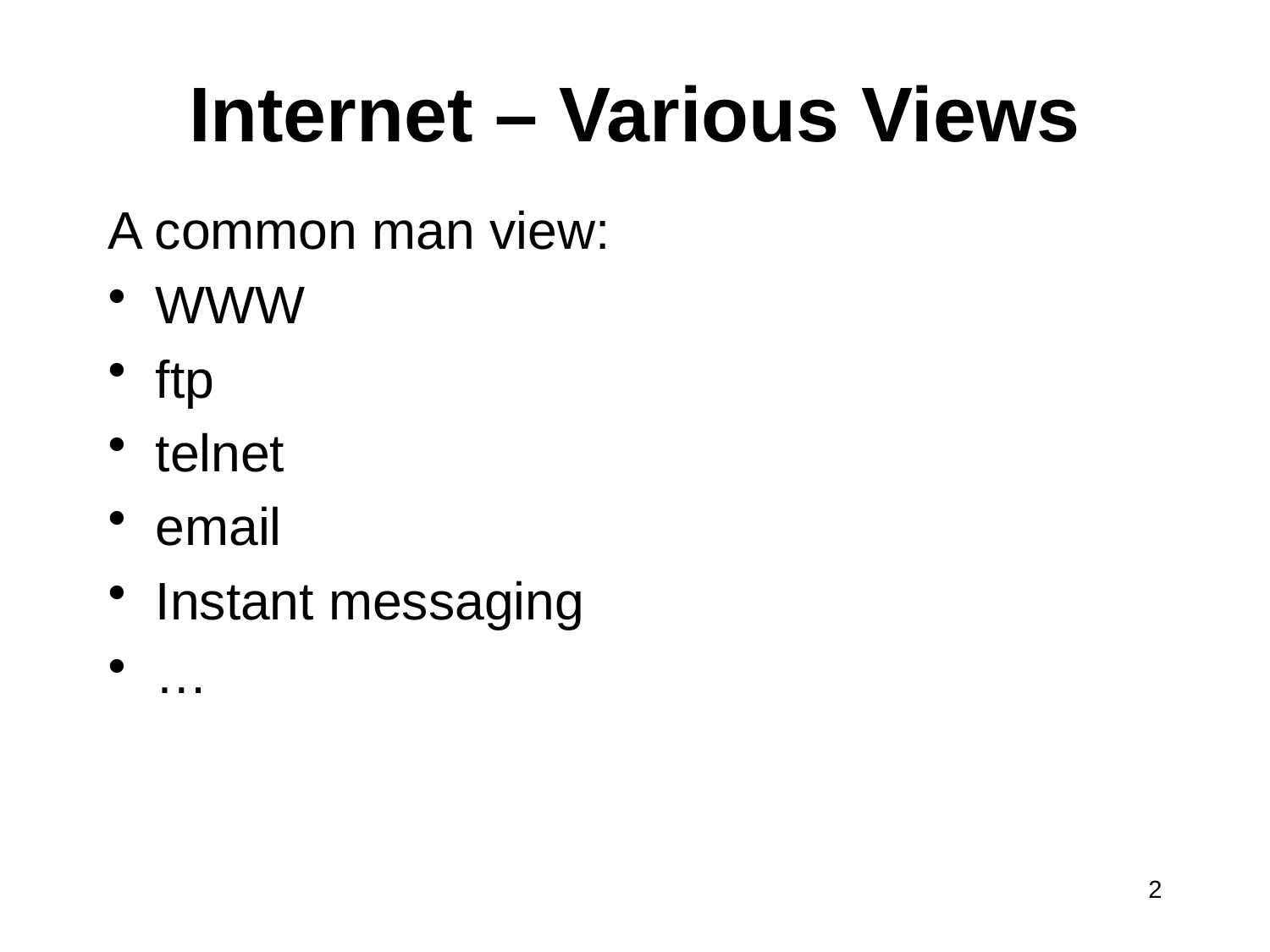

# Internet – Various Views
A common man view:
WWW
ftp
telnet
email
Instant messaging
…
2